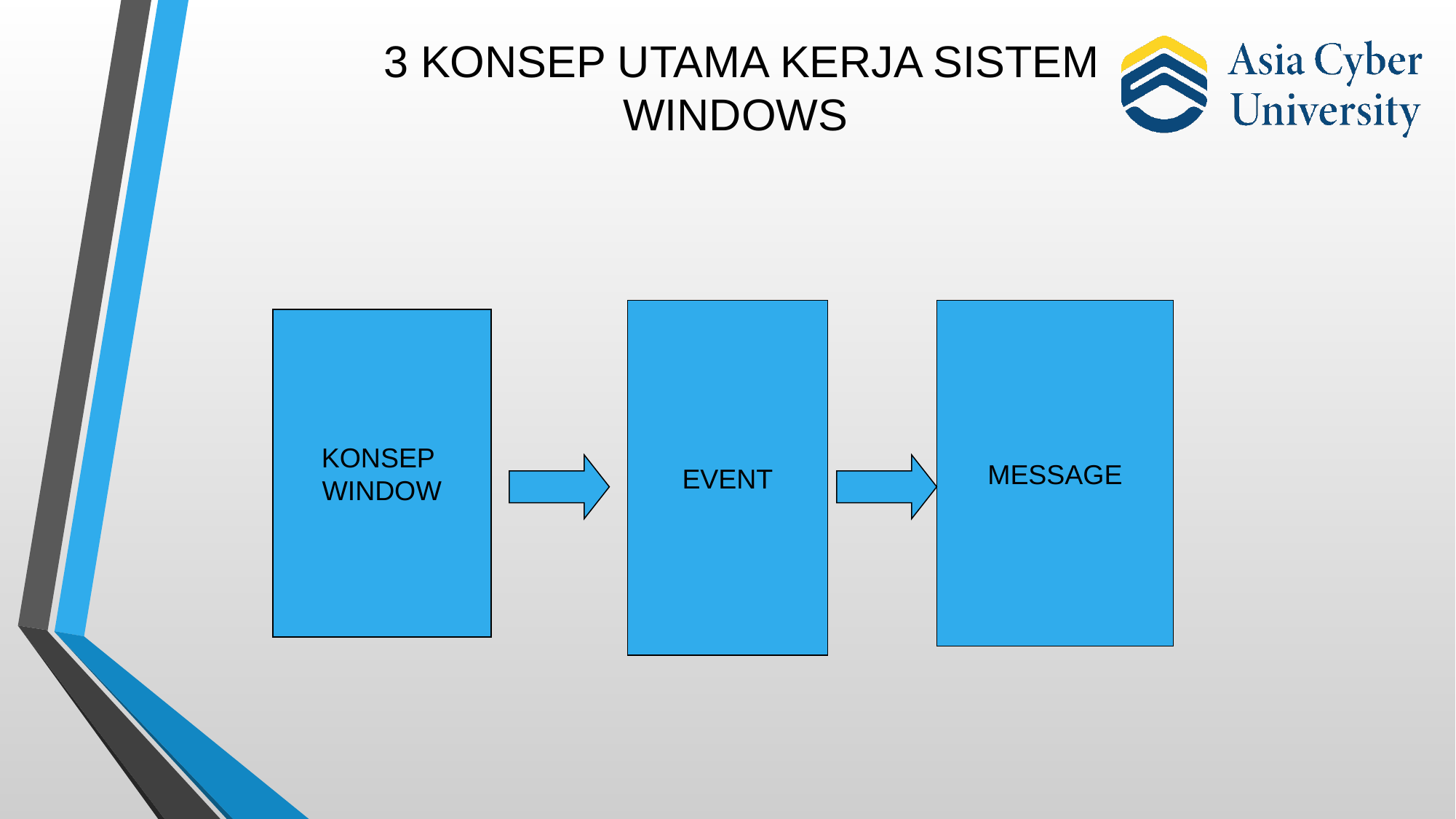

# 3 KONSEP UTAMA KERJA SISTEM WINDOWS
EVENT
MESSAGE
KONSEP
WINDOW